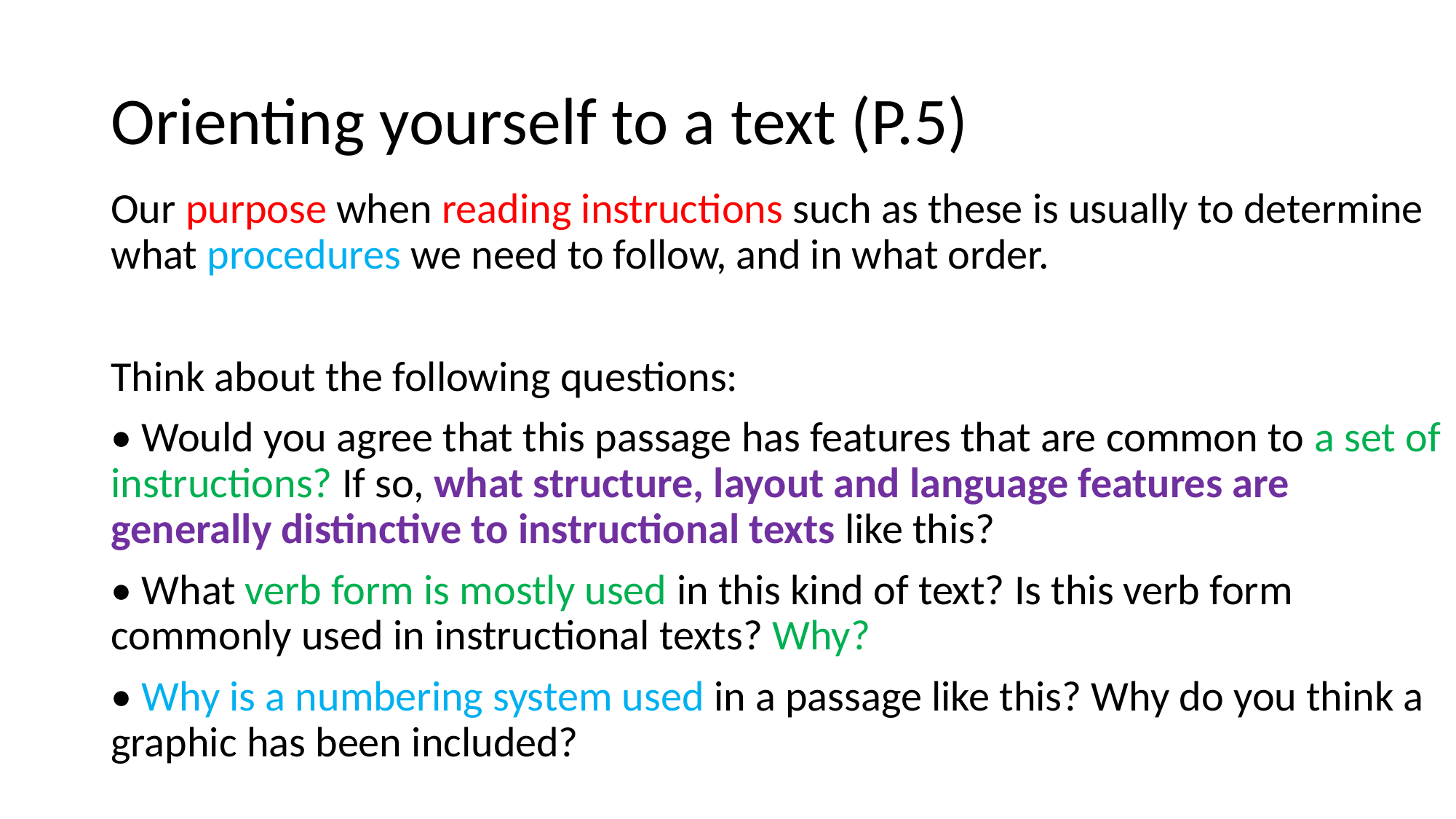

# Orienting yourself to a text (P.5)
Our purpose when reading instructions such as these is usually to determine what procedures we need to follow, and in what order.

Think about the following questions:
• Would you agree that this passage has features that are common to a set of instructions? If so, what structure, layout and language features are generally distinctive to instructional texts like this?
• What verb form is mostly used in this kind of text? Is this verb form commonly used in instructional texts? Why?
• Why is a numbering system used in a passage like this? Why do you think a graphic has been included?